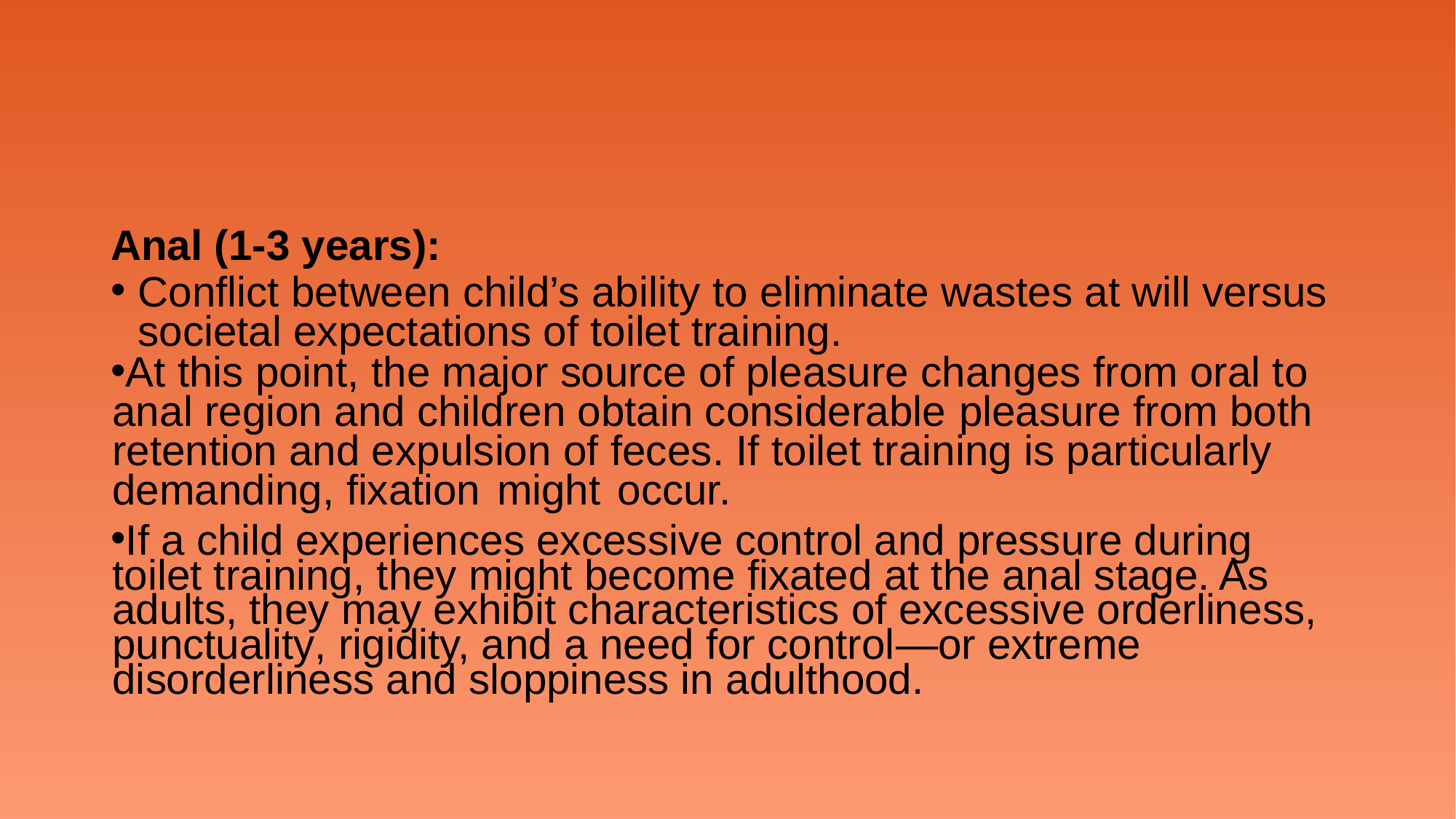

Anal (1-3 years):
Conflict between child’s ability to eliminate wastes at will versus  societal expectations of toilet training.
At this point, the major source of pleasure changes from oral to anal region and children obtain considerable pleasure from both retention and expulsion of feces. If toilet training is particularly demanding, fixation might occur.
If a child experiences excessive control and pressure during toilet training, they might become fixated at the anal stage. As adults, they may exhibit characteristics of excessive orderliness, punctuality, rigidity, and a need for control—or extreme	disorderliness and sloppiness in adulthood.